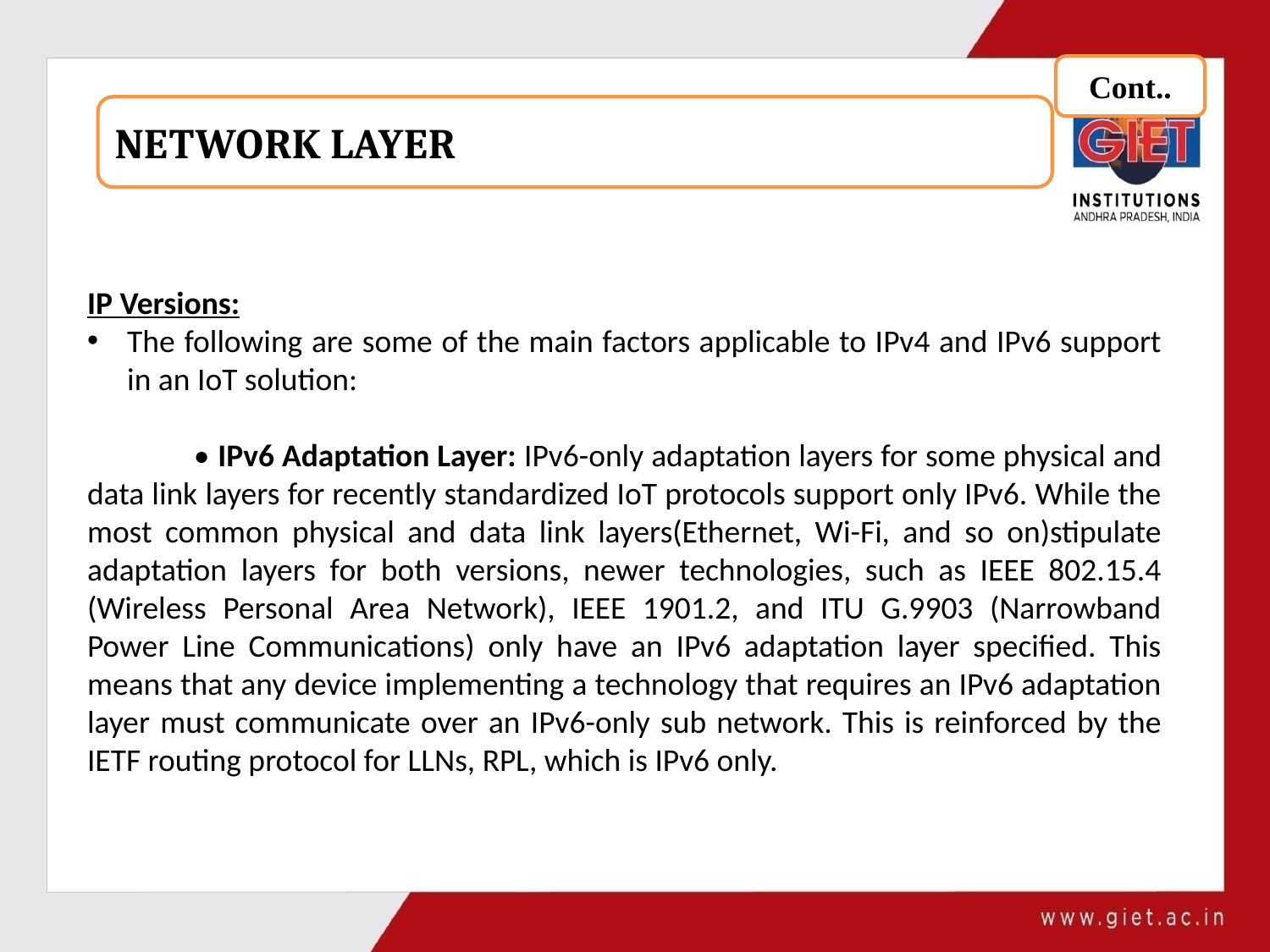

Cont..
NETWORK LAYER
IP Versions:
The following are some of the main factors applicable to IPv4 and IPv6 support in an IoT solution:

              • IPv6 Adaptation Layer: IPv6-only adaptation layers for some physical and data link layers for recently standardized IoT protocols support only IPv6. While the most common physical and data link layers(Ethernet, Wi-Fi, and so on)stipulate adaptation layers for both versions, newer technologies, such as IEEE 802.15.4 (Wireless Personal Area Network), IEEE 1901.2, and ITU G.9903 (Narrowband Power Line Communications) only have an IPv6 adaptation layer specified. This means that any device implementing a technology that requires an IPv6 adaptation layer must communicate over an IPv6-only sub network. This is reinforced by the IETF routing protocol for LLNs, RPL, which is IPv6 only.